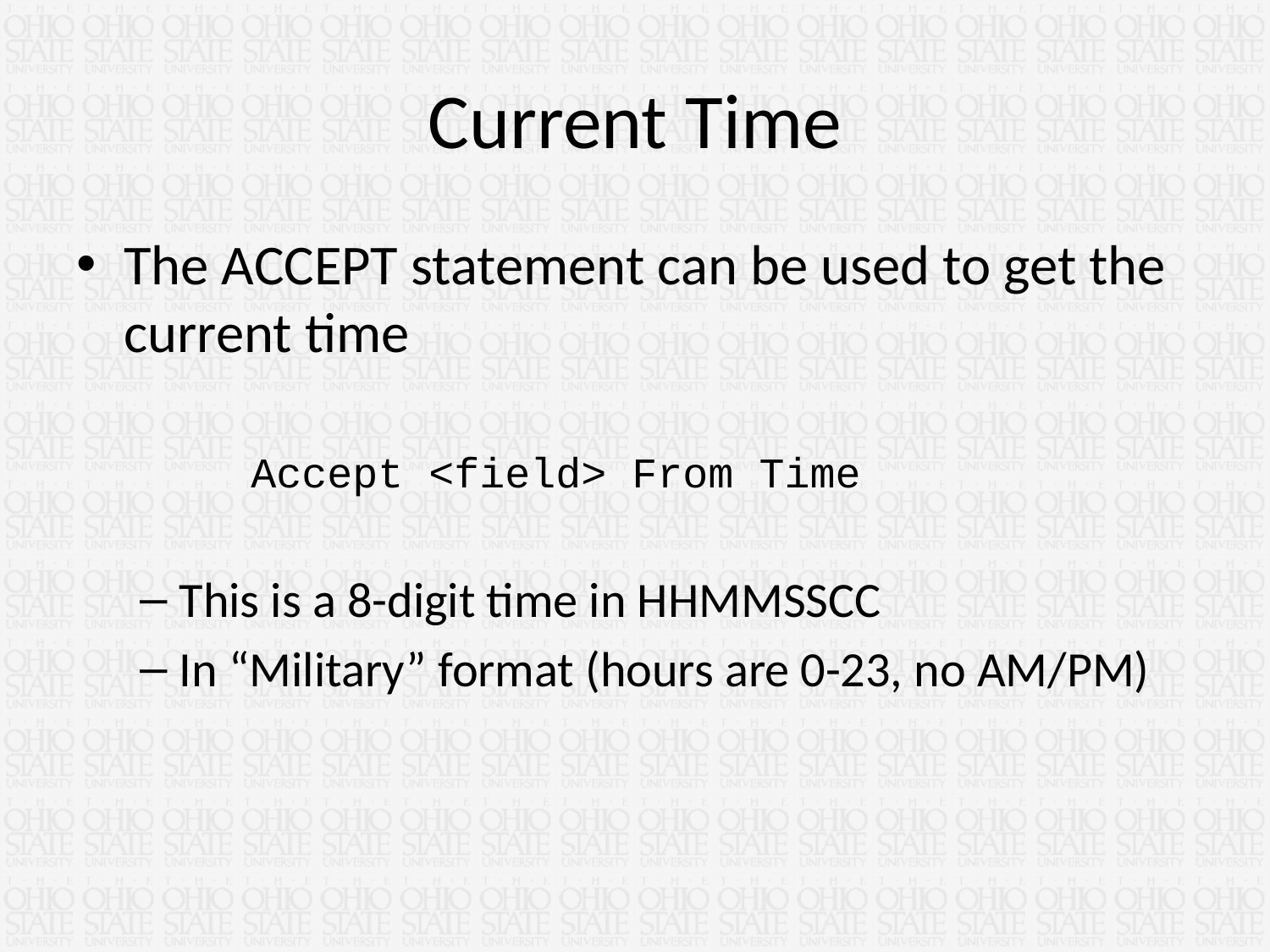

# Current Time
The ACCEPT statement can be used to get the current time
	Accept <field> From Time

This is a 8-digit time in HHMMSSCC
In “Military” format (hours are 0-23, no AM/PM)